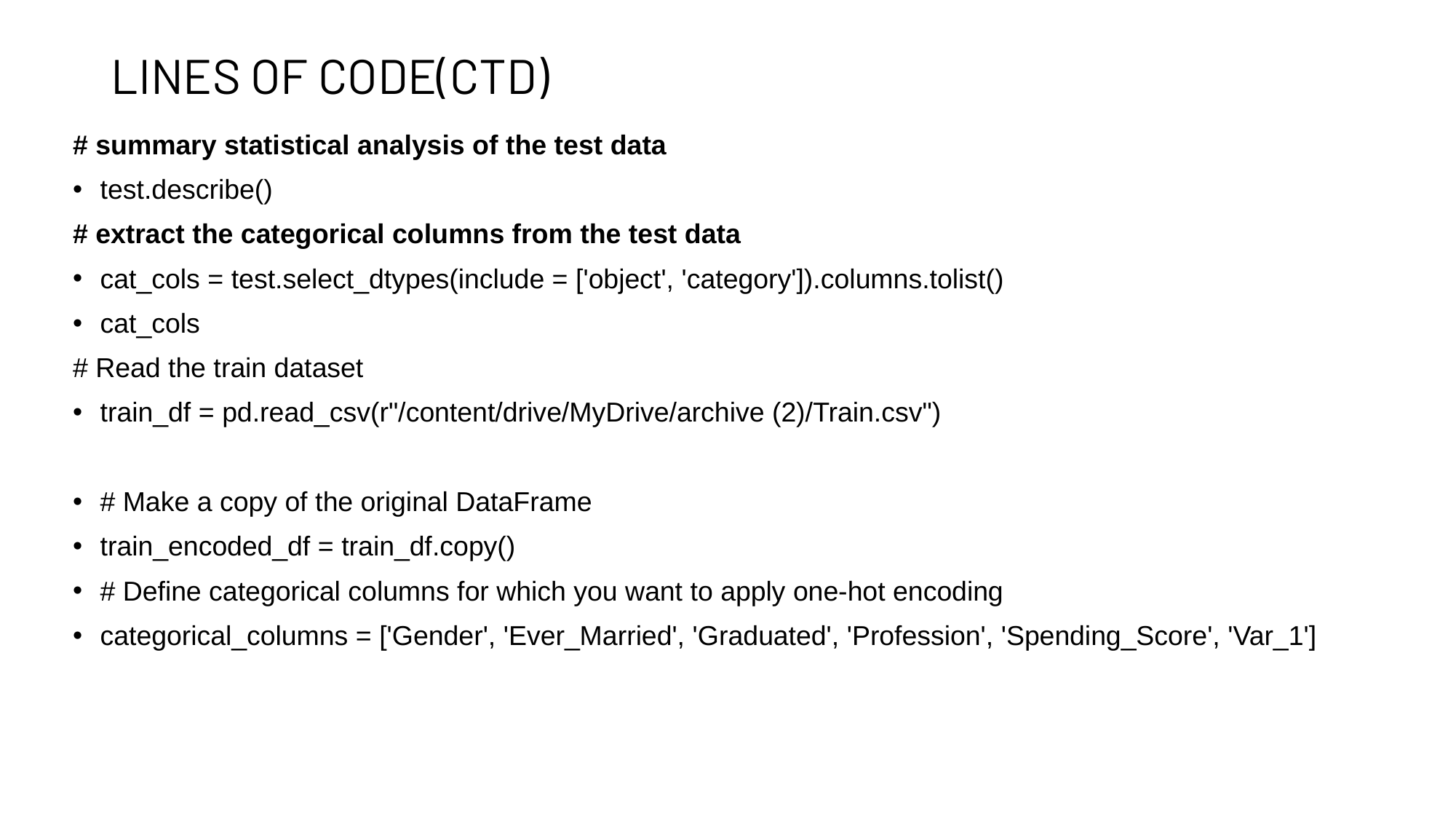

# LINES OF CODE(CTD)
# summary statistical analysis of the test data
test.describe()
# extract the categorical columns from the test data
cat_cols = test.select_dtypes(include = ['object', 'category']).columns.tolist()
cat_cols
# Read the train dataset
train_df = pd.read_csv(r"/content/drive/MyDrive/archive (2)/Train.csv")

# Make a copy of the original DataFrame
train_encoded_df = train_df.copy()
# Define categorical columns for which you want to apply one-hot encoding
categorical_columns = ['Gender', 'Ever_Married', 'Graduated', 'Profession', 'Spending_Score', 'Var_1']